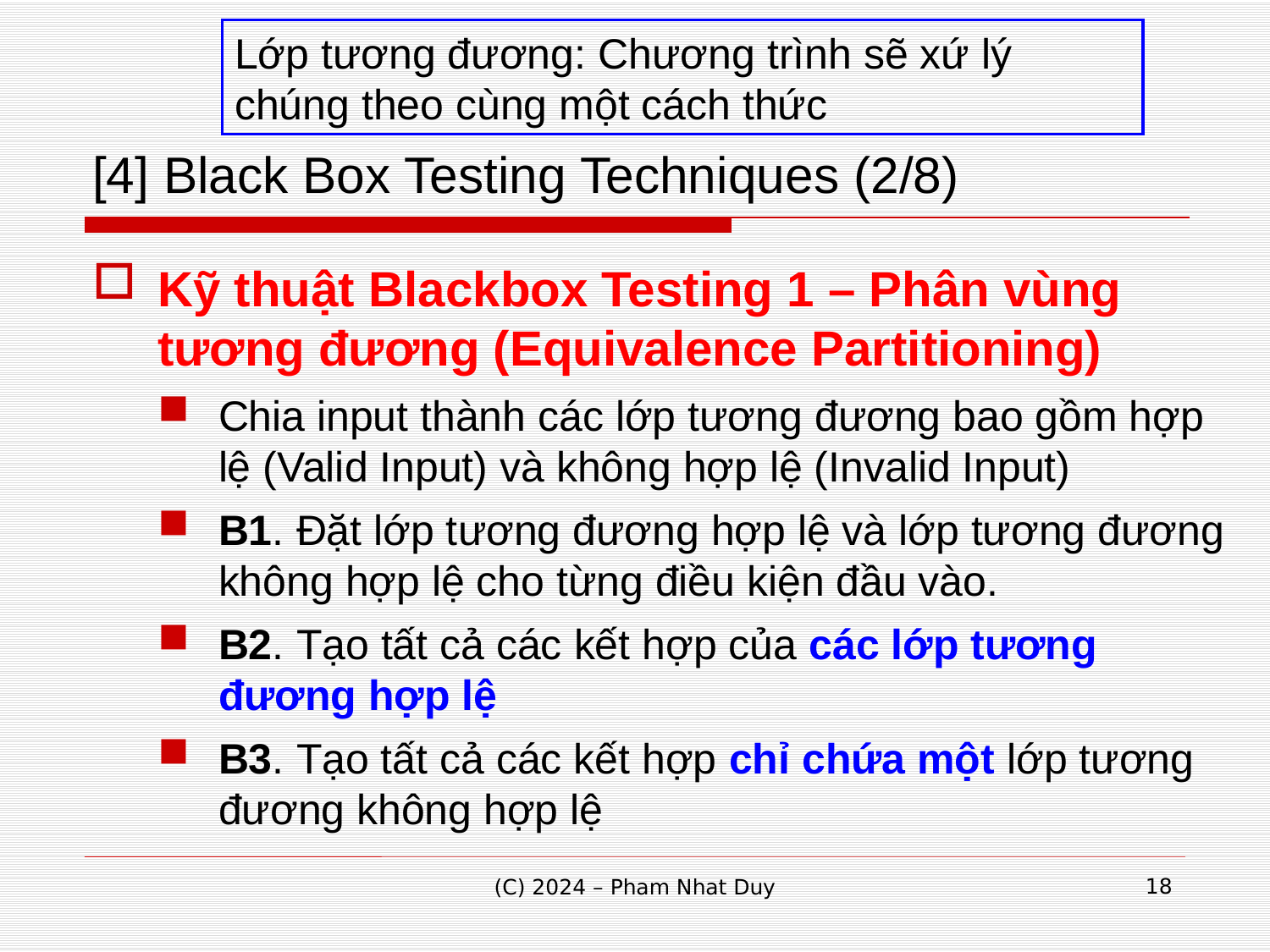

Lớp tương đương: Chương trình sẽ xứ lý chúng theo cùng một cách thức
# [4] Black Box Testing Techniques (2/8)
Kỹ thuật Blackbox Testing 1 – Phân vùng tương đương (Equivalence Partitioning)
Chia input thành các lớp tương đương bao gồm hợp lệ (Valid Input) và không hợp lệ (Invalid Input)
B1. Đặt lớp tương đương hợp lệ và lớp tương đương không hợp lệ cho từng điều kiện đầu vào.
B2. Tạo tất cả các kết hợp của các lớp tương đương hợp lệ
B3. Tạo tất cả các kết hợp chỉ chứa một lớp tương đương không hợp lệ
18
(C) 2024 – Pham Nhat Duy